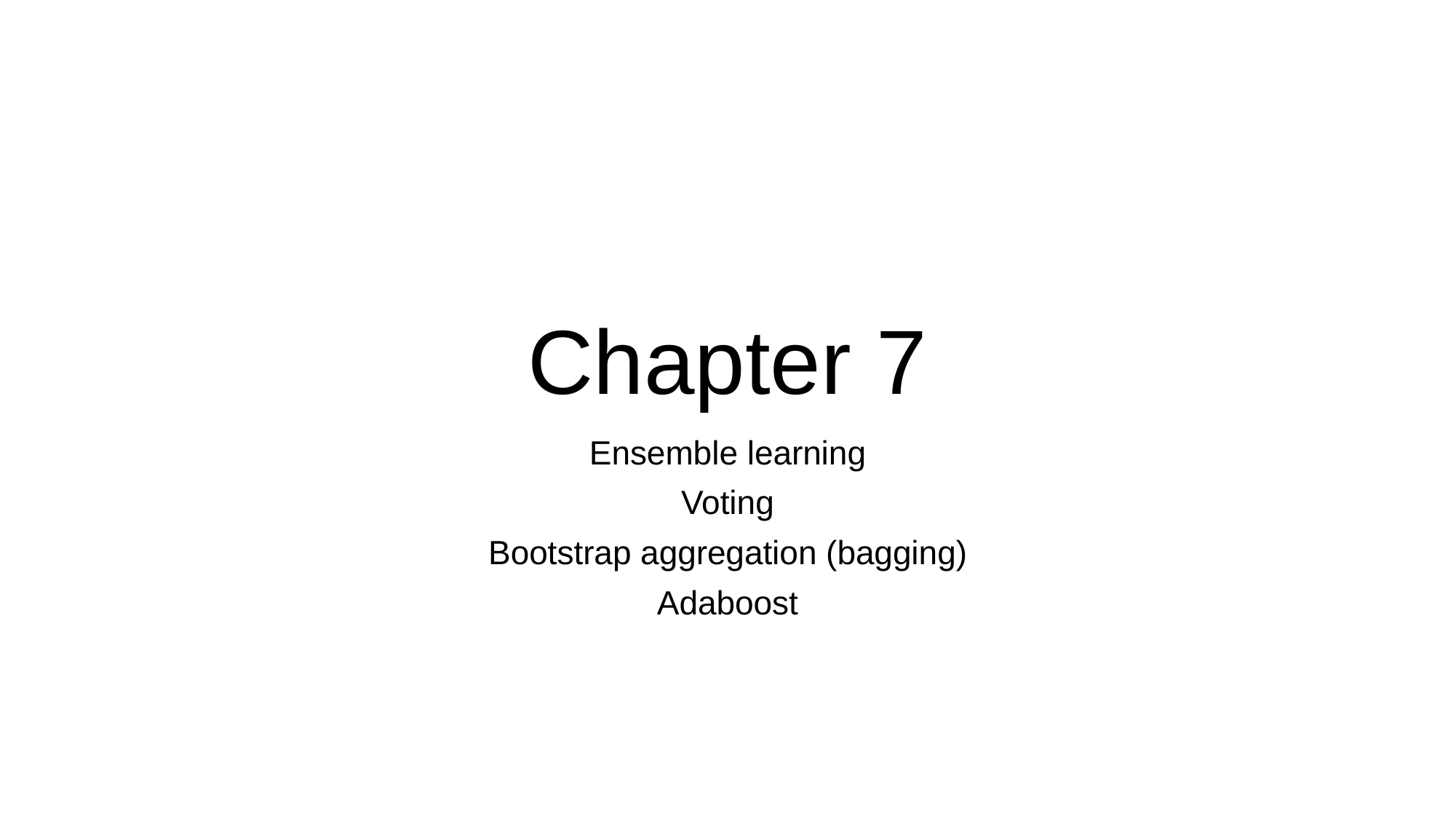

# Chapter 7
Ensemble learning
Voting
Bootstrap aggregation (bagging)
Adaboost